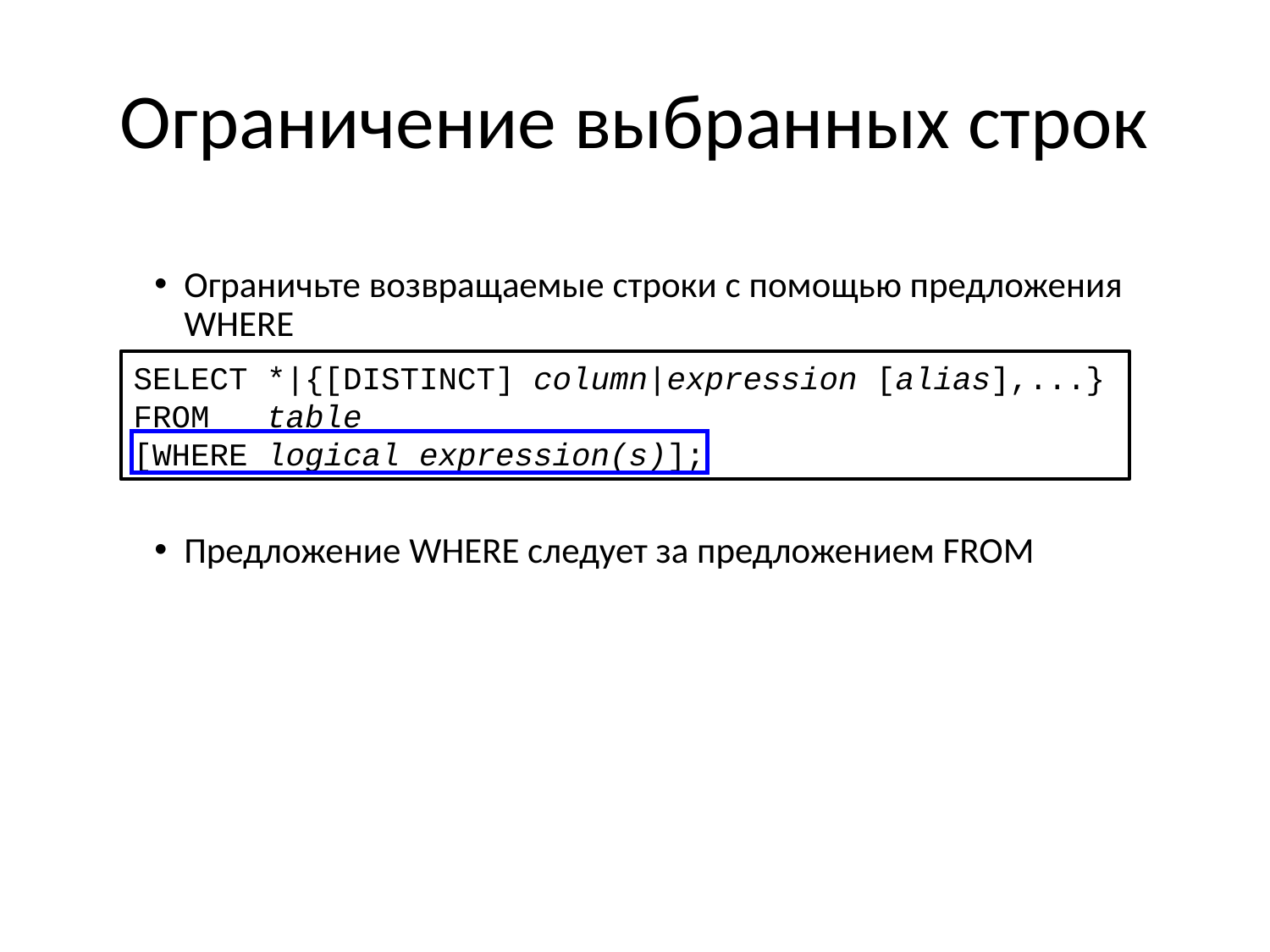

# Ограничение выбранных строк
Ограничьте возвращаемые строки с помощью предложения WHERE

Предложение WHERE следует за предложением FROM
SELECT *|{[DISTINCT] column|expression [alias],...}
FROM   table
[WHERE logical expression(s)];